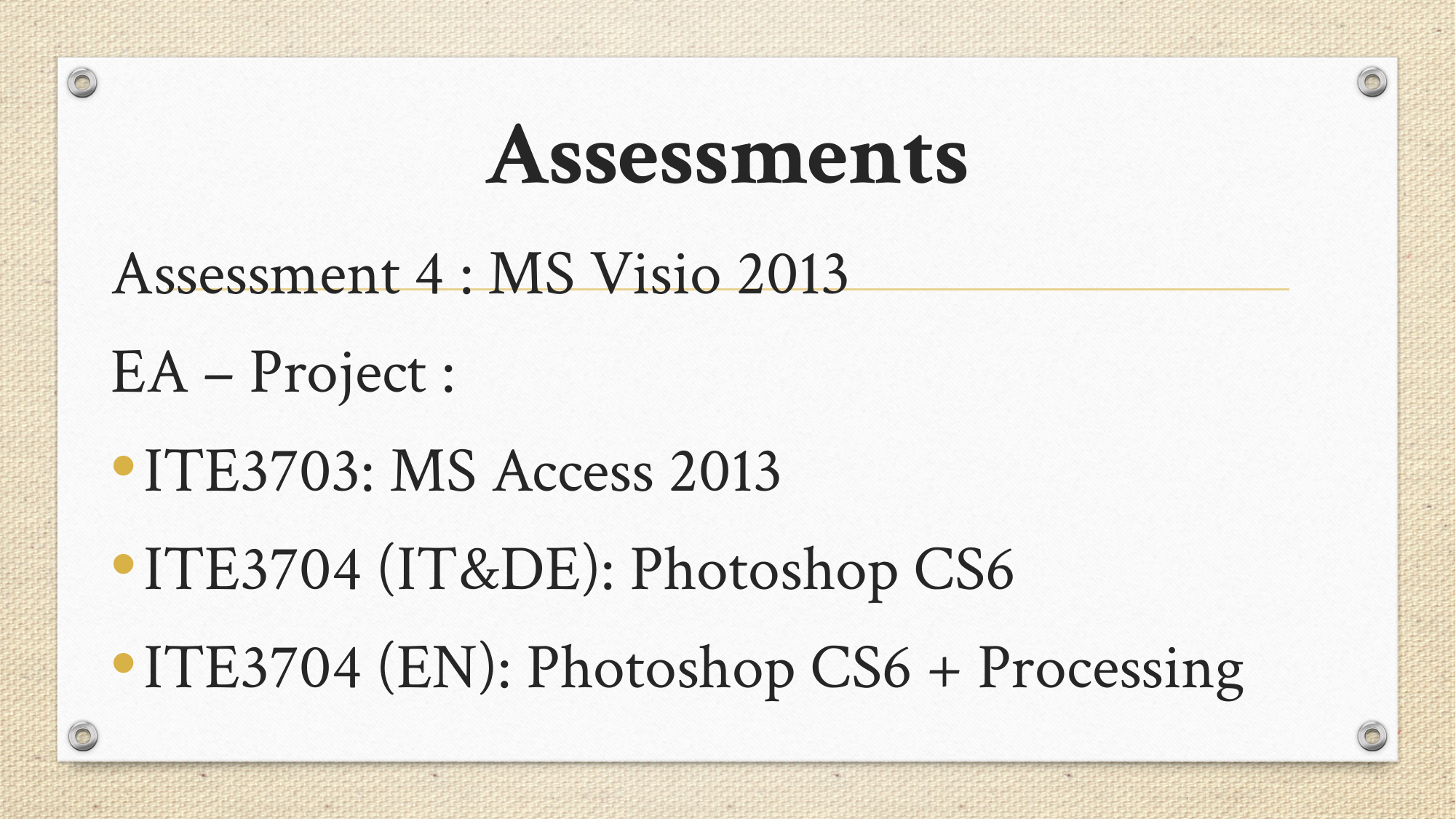

# Assessments
Assessment 4 : MS Visio 2013
EA – Project :
ITE3703: MS Access 2013
ITE3704 (IT&DE): Photoshop CS6
ITE3704 (EN): Photoshop CS6 + Processing